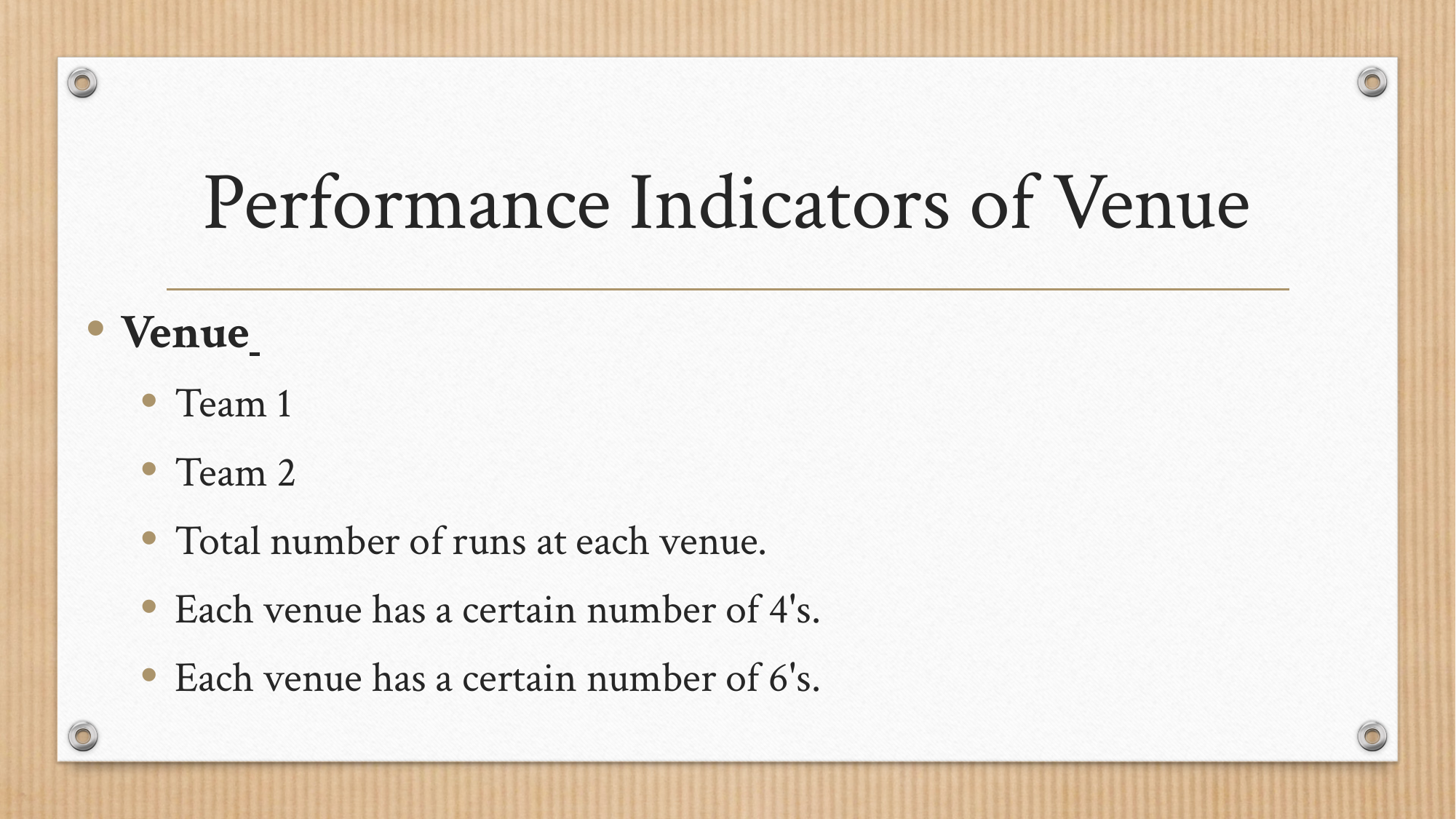

# Performance Indicators of Venue
Venue
Team 1
Team 2
Total number of runs at each venue.
Each venue has a certain number of 4's.
Each venue has a certain number of 6's.